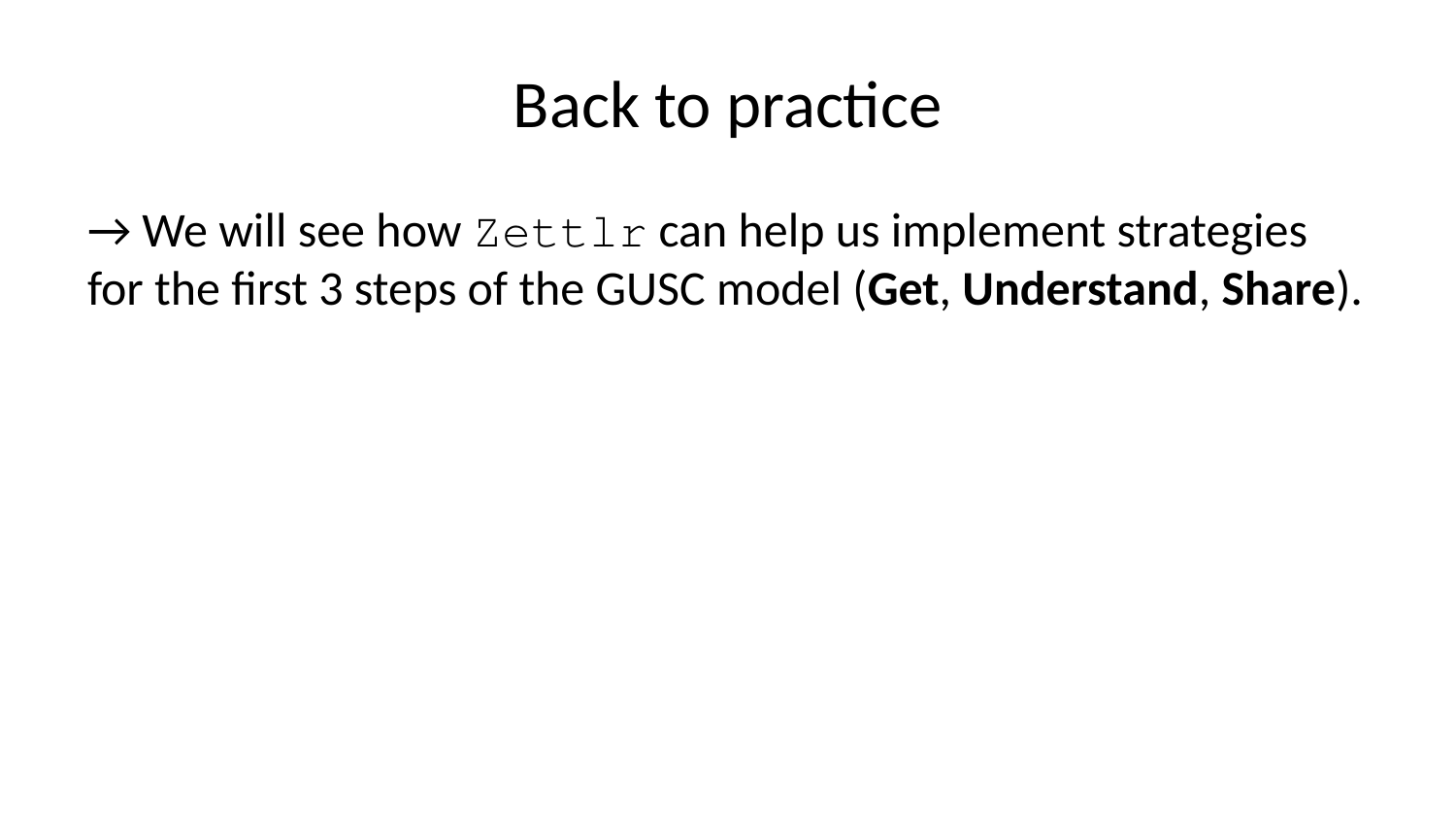

# Back to practice
→ We will see how Zettlr can help us implement strategies for the first 3 steps of the GUSC model (Get, Understand, Share).